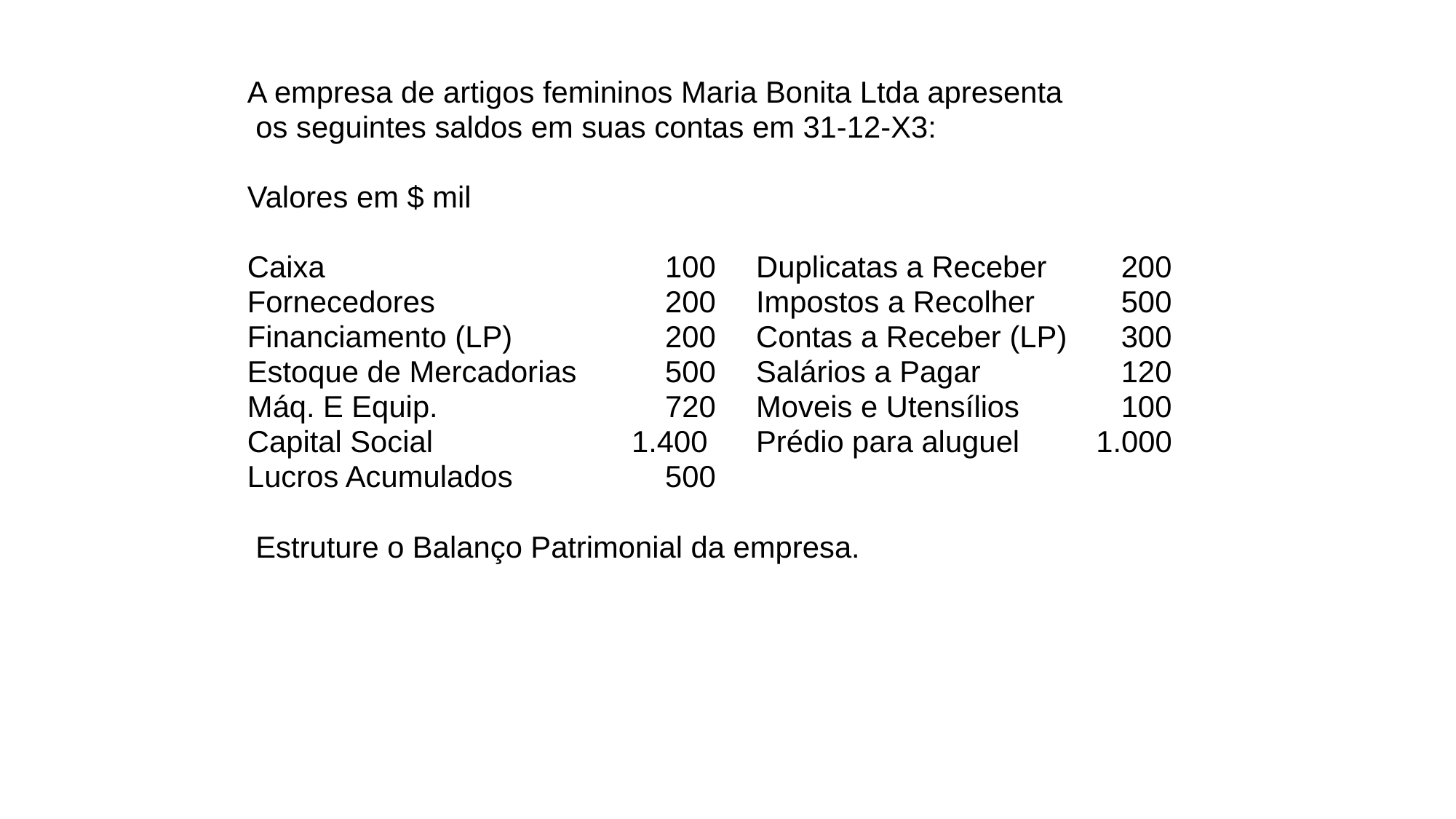

| A empresa de artigos femininos Maria Bonita Ltda apresenta |  |  |  |
| --- | --- | --- | --- |
| os seguintes saldos em suas contas em 31-12-X3: |  |  |  |
|  |  |  |  |
| Valores em $ mil |  |  |  |
|  |  |  |  |
| Caixa | 100 | Duplicatas a Receber | 200 |
| Fornecedores | 200 | Impostos a Recolher | 500 |
| Financiamento (LP) | 200 | Contas a Receber (LP) | 300 |
| Estoque de Mercadorias | 500 | Salários a Pagar | 120 |
| Máq. E Equip. | 720 | Moveis e Utensílios | 100 |
| Capital Social | 1.400 | Prédio para aluguel | 1.000 |
| Lucros Acumulados | 500 |  |  |
|  |  |  |  |
| Estruture o Balanço Patrimonial da empresa. |  |  |  |